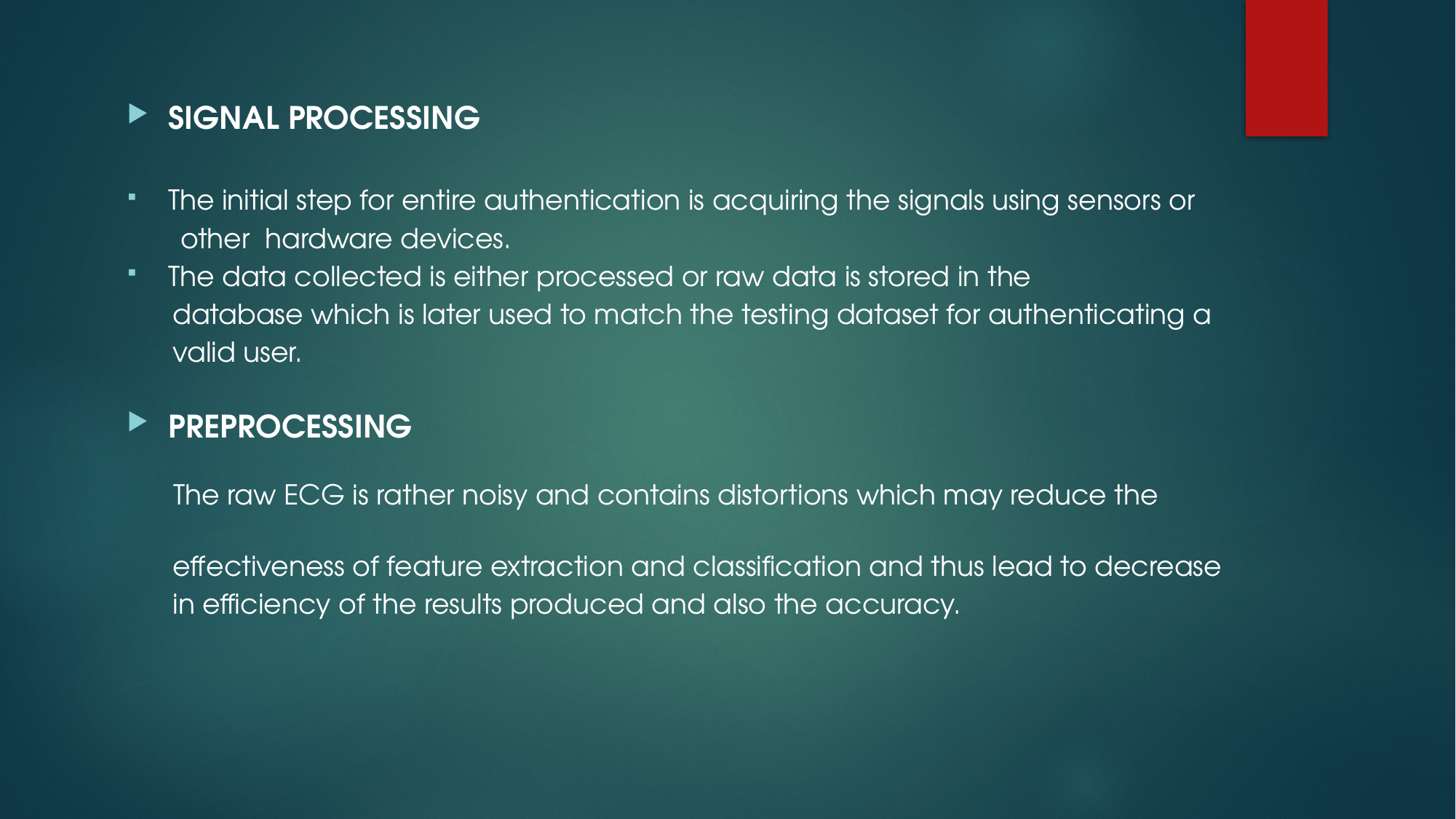

SIGNAL PROCESSING

     The initial step for entire authentication is acquiring the signals using sensors or
       other  hardware devices.
     The data collected is either processed or raw data is stored in the
      database which is later used to match the testing dataset for authenticating a
      valid user.

PREPROCESSING

       The raw ECG is rather noisy and contains distortions which may reduce the
      effectiveness of feature extraction and classification and thus lead to decrease
      in efficiency of the results produced and also the accuracy.